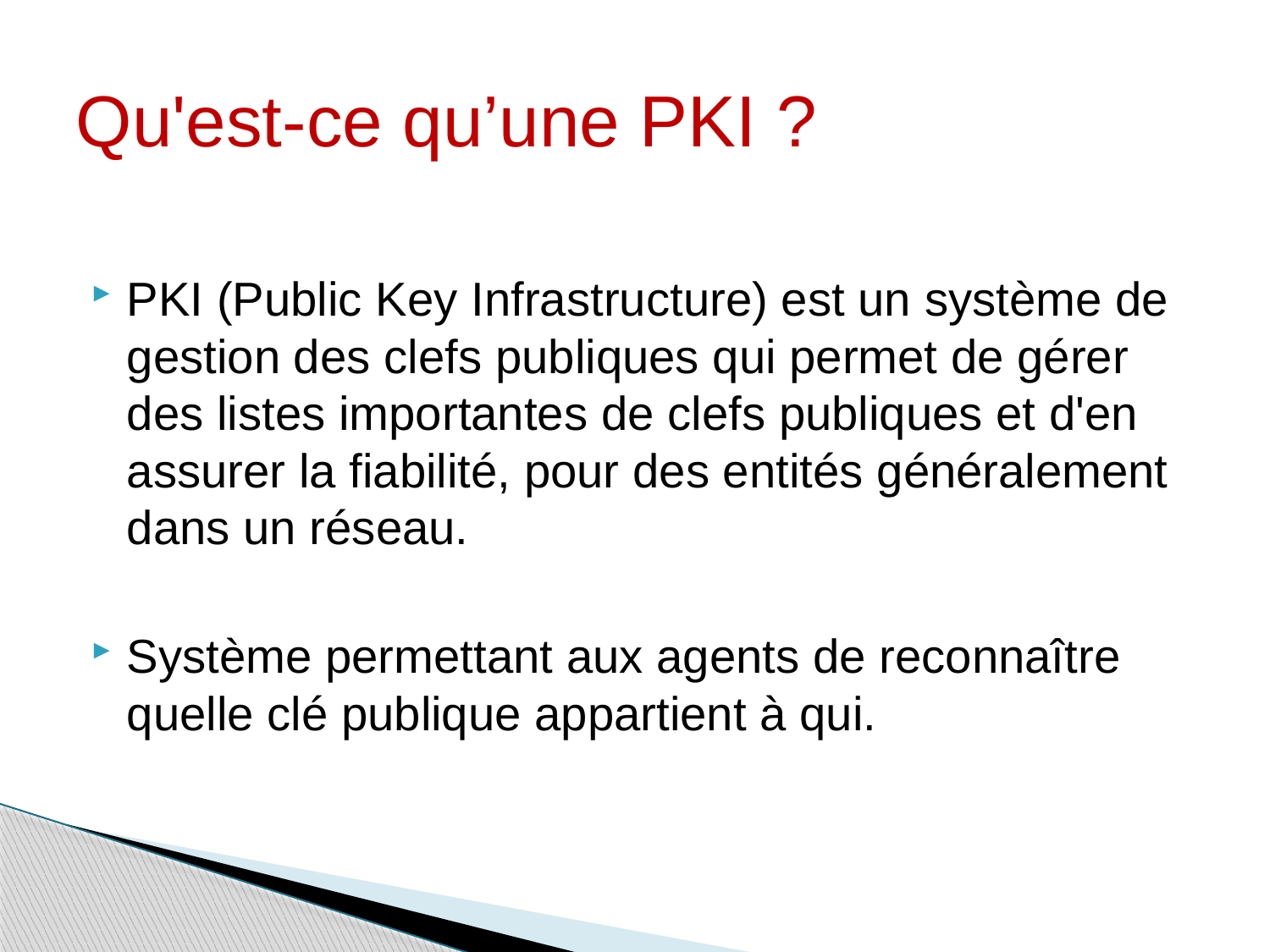

# Qu'est-ce qu’une PKI ?

PKI (Public Key Infrastructure) est un système de gestion des clefs publiques qui permet de gérer des listes importantes de clefs publiques et d'en assurer la fiabilité, pour des entités généralement dans un réseau.

Système permettant aux agents de reconnaître quelle clé publique appartient à qui.